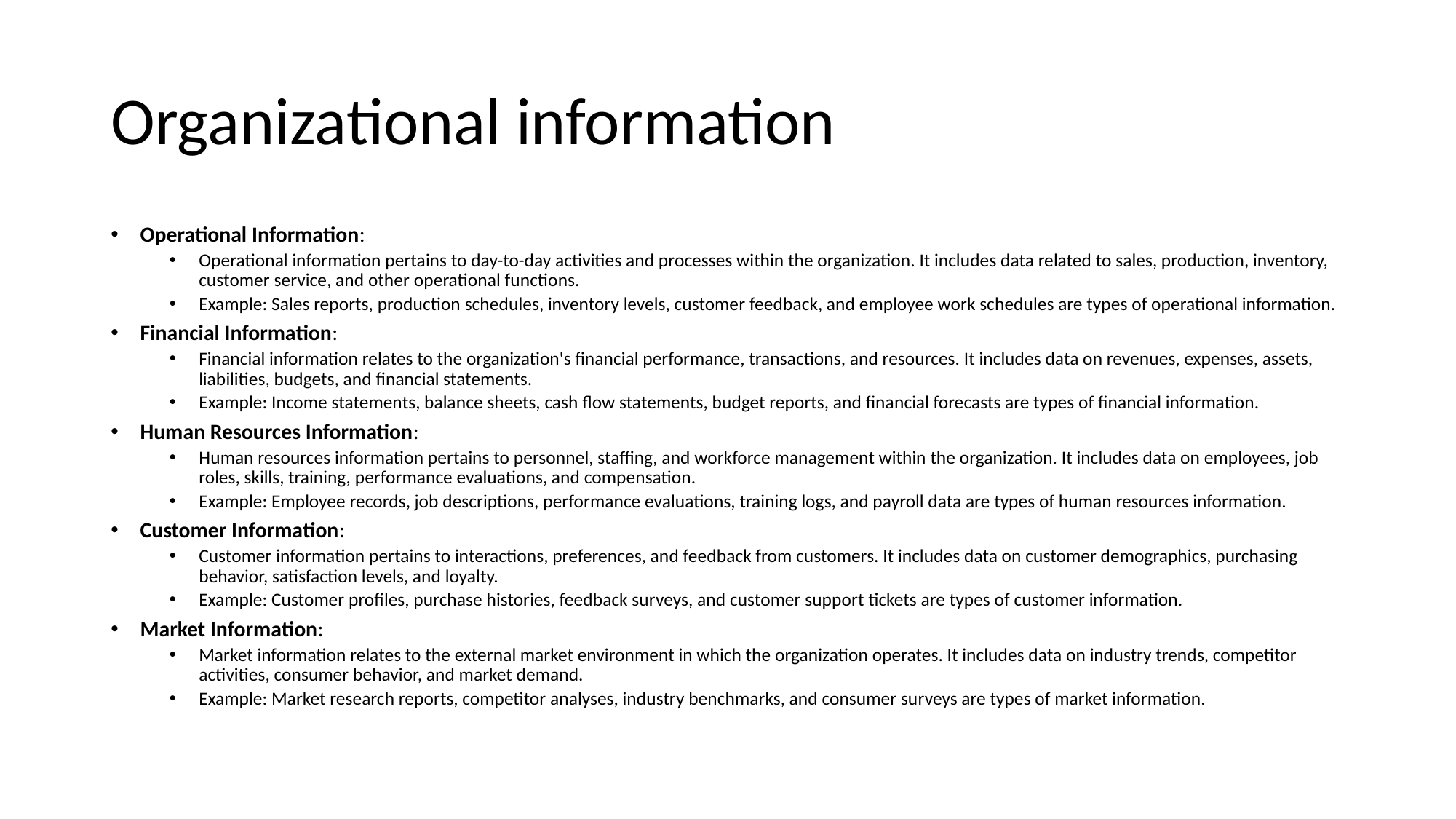

# Organizational information
Operational Information:
Operational information pertains to day-to-day activities and processes within the organization. It includes data related to sales, production, inventory, customer service, and other operational functions.
Example: Sales reports, production schedules, inventory levels, customer feedback, and employee work schedules are types of operational information.
Financial Information:
Financial information relates to the organization's financial performance, transactions, and resources. It includes data on revenues, expenses, assets, liabilities, budgets, and financial statements.
Example: Income statements, balance sheets, cash flow statements, budget reports, and financial forecasts are types of financial information.
Human Resources Information:
Human resources information pertains to personnel, staffing, and workforce management within the organization. It includes data on employees, job roles, skills, training, performance evaluations, and compensation.
Example: Employee records, job descriptions, performance evaluations, training logs, and payroll data are types of human resources information.
Customer Information:
Customer information pertains to interactions, preferences, and feedback from customers. It includes data on customer demographics, purchasing behavior, satisfaction levels, and loyalty.
Example: Customer profiles, purchase histories, feedback surveys, and customer support tickets are types of customer information.
Market Information:
Market information relates to the external market environment in which the organization operates. It includes data on industry trends, competitor activities, consumer behavior, and market demand.
Example: Market research reports, competitor analyses, industry benchmarks, and consumer surveys are types of market information.